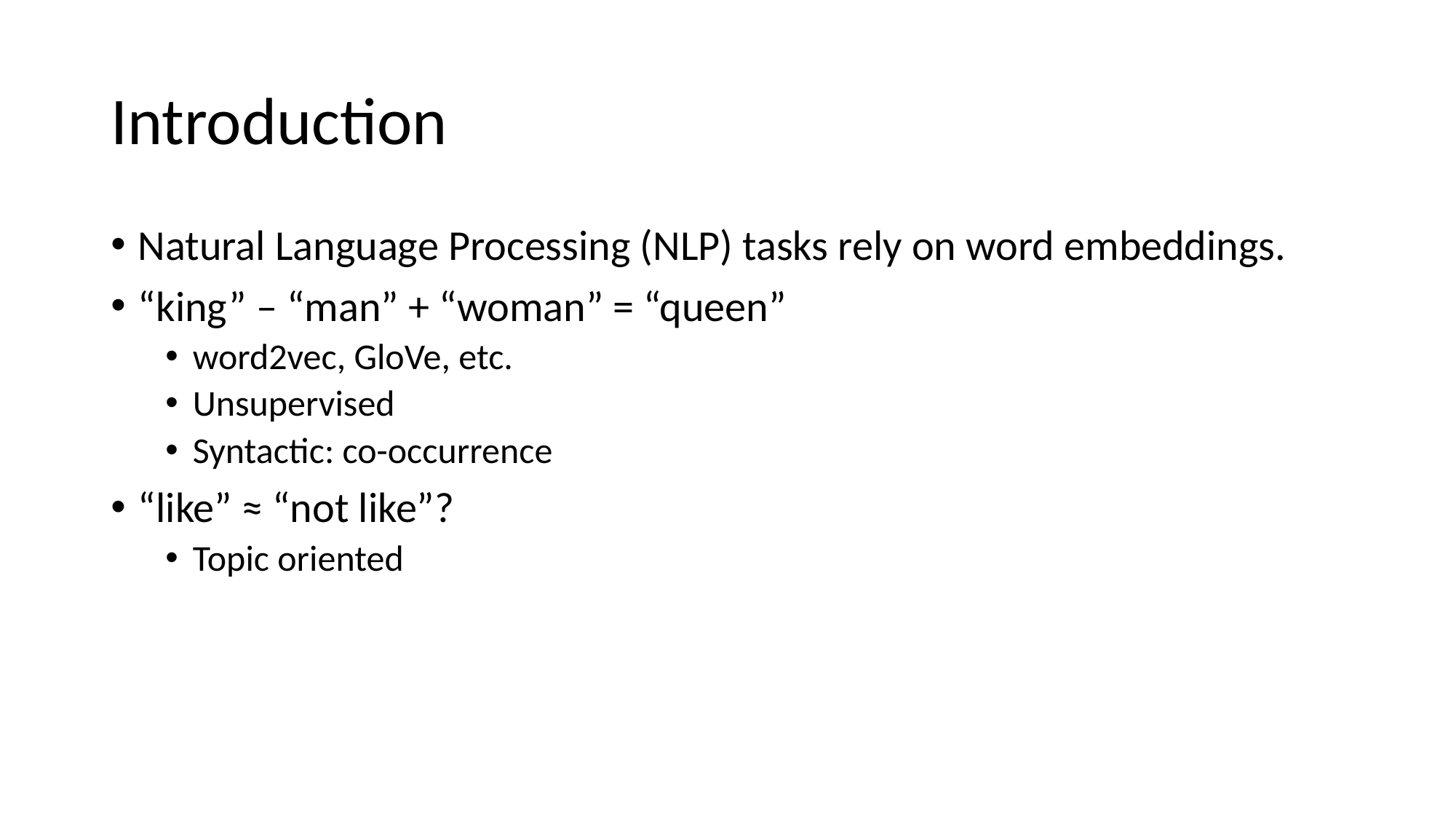

# Introduction
Natural Language Processing (NLP) tasks rely on word embeddings.
“king” – “man” + “woman” = “queen”
word2vec, GloVe, etc.
Unsupervised
Syntactic: co-occurrence
“like” ≈ “not like”?
Topic oriented